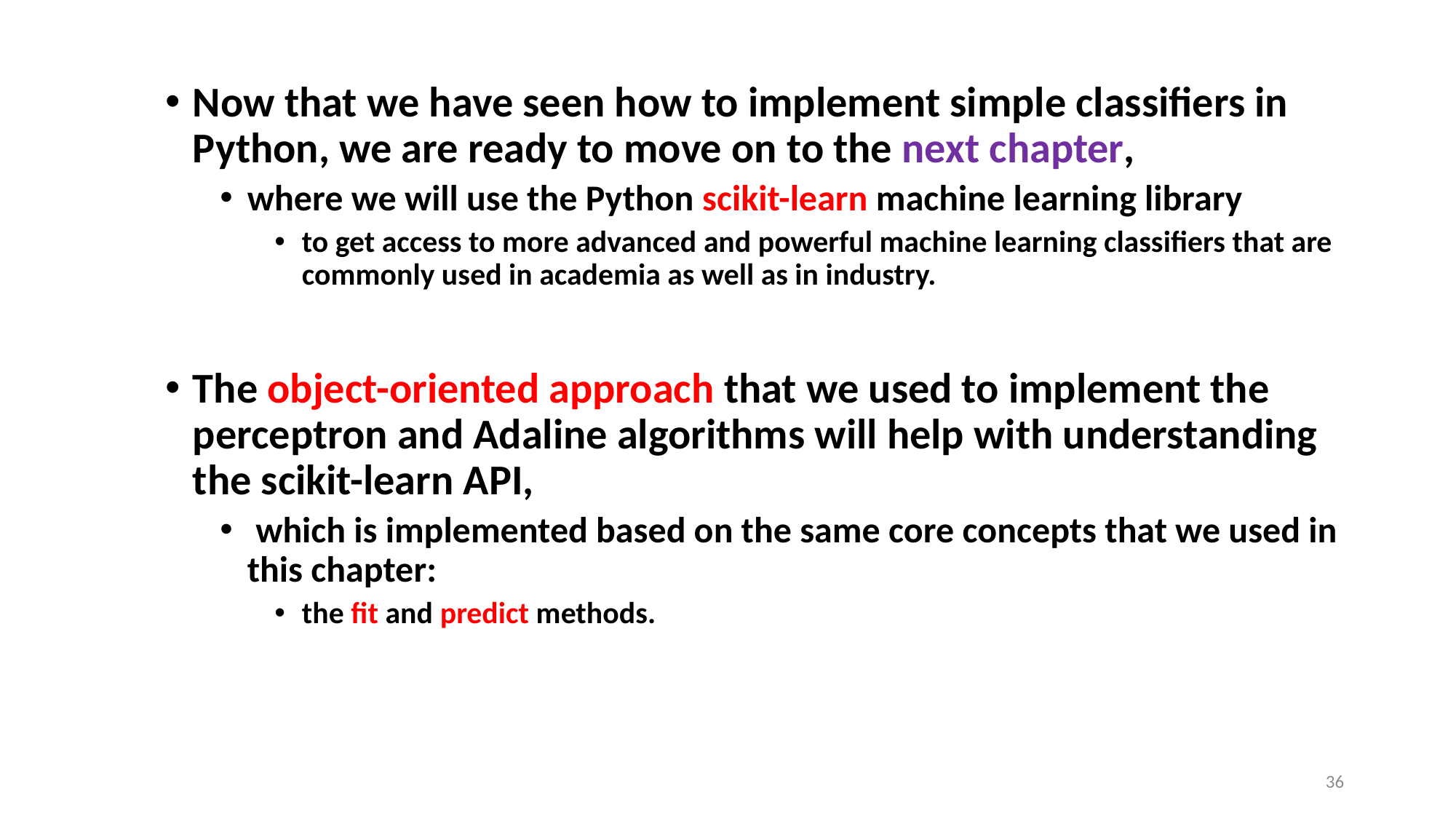

Now that we have seen how to implement simple classifiers in Python, we are ready to move on to the next chapter,
where we will use the Python scikit-learn machine learning library
to get access to more advanced and powerful machine learning classifiers that are commonly used in academia as well as in industry.

The object-oriented approach that we used to implement the perceptron and Adaline algorithms will help with understanding the scikit-learn API,
 which is implemented based on the same core concepts that we used in this chapter:
the fit and predict methods.
36